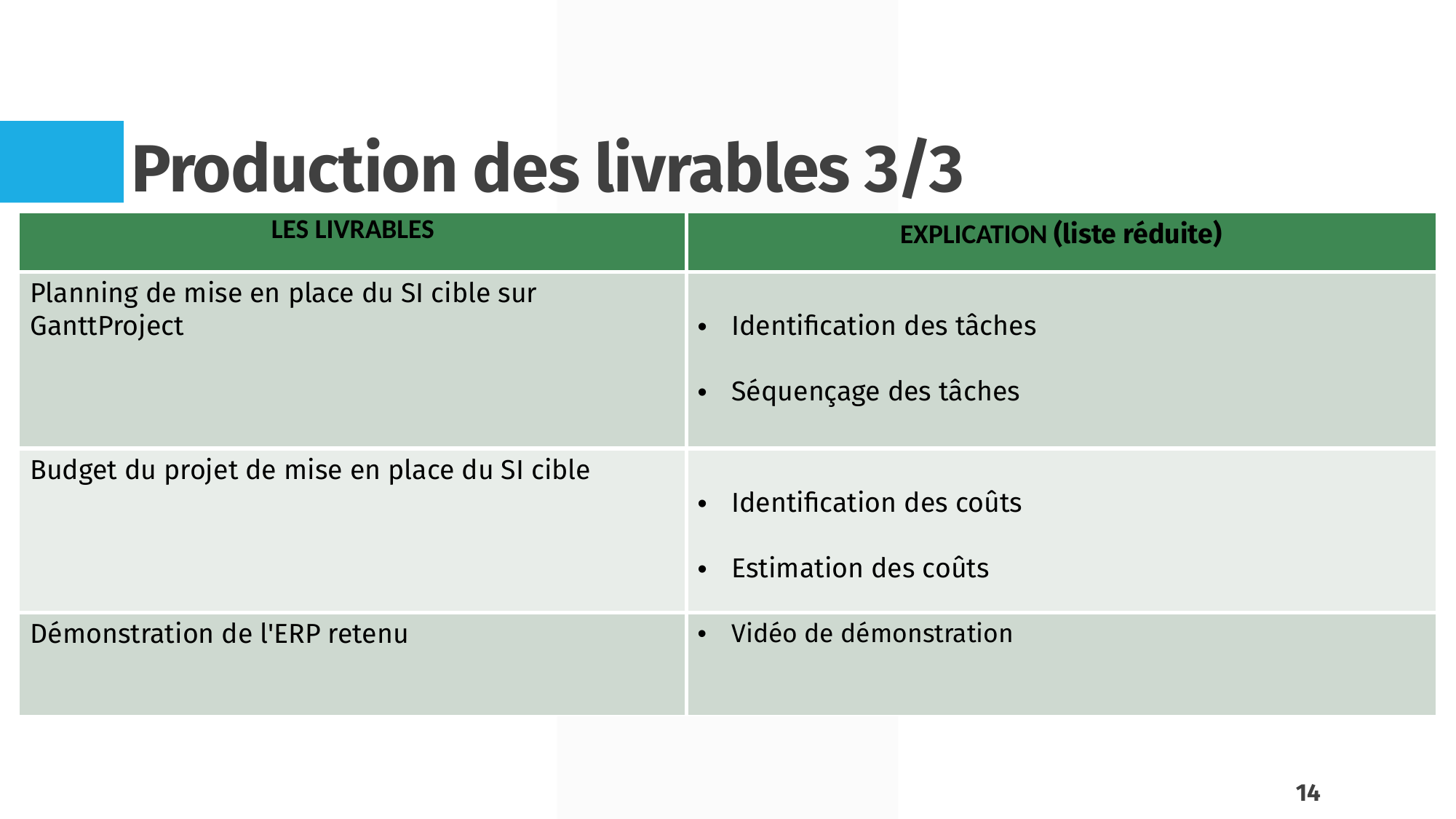

# Production des livrables 3/3
| LES LIVRABLES | EXPLICATION (liste réduite) |
| --- | --- |
| Planning de mise en place du SI cible sur GanttProject | Identification des tâches Séquençage des tâches |
| Budget du projet de mise en place du SI cible | Identification des coûts Estimation des coûts |
| Démonstration de l'ERP retenu | Vidéo de démonstration |
14